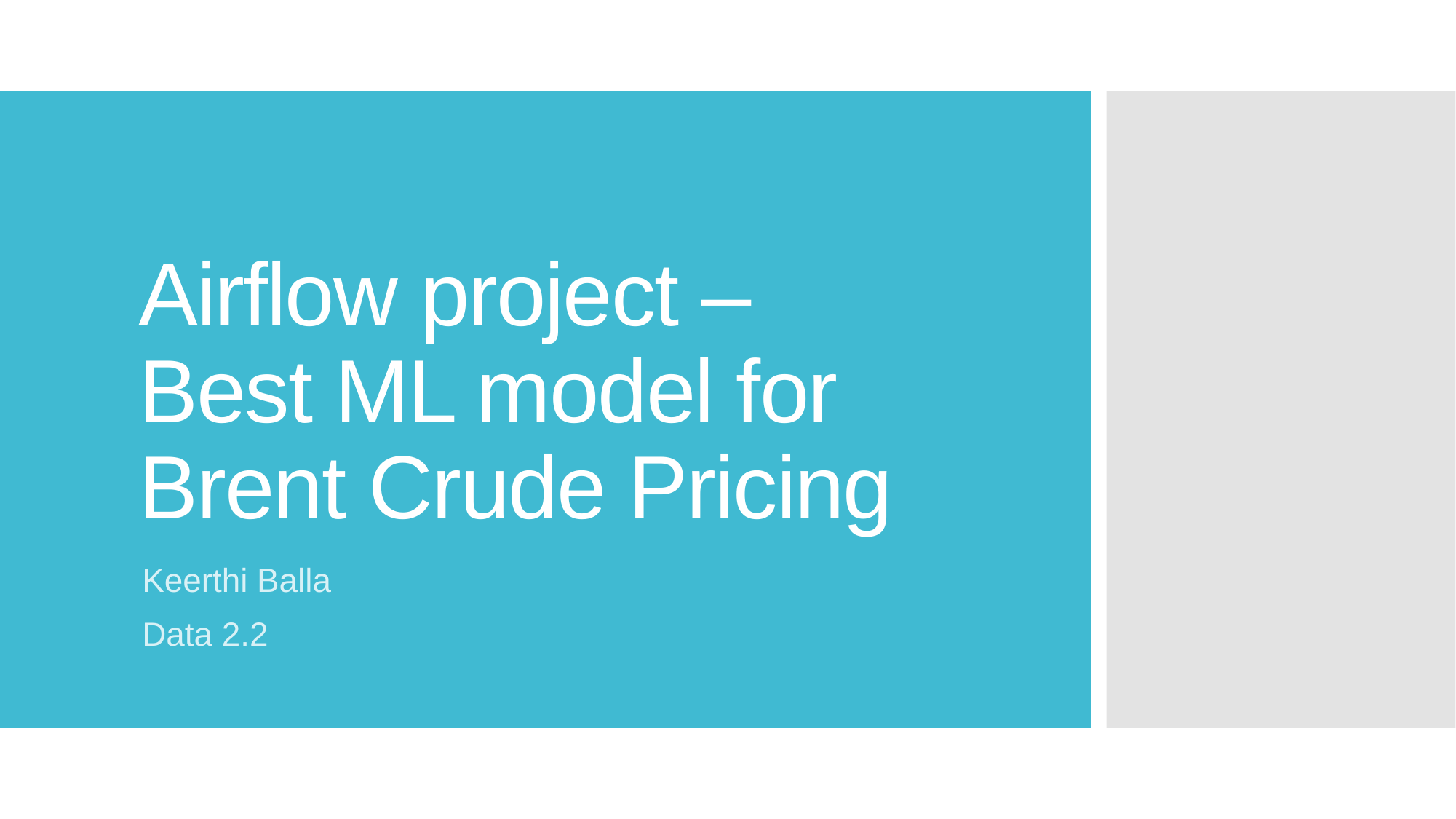

# Airflow project – Best ML model for Brent Crude Pricing
Keerthi Balla
Data 2.2